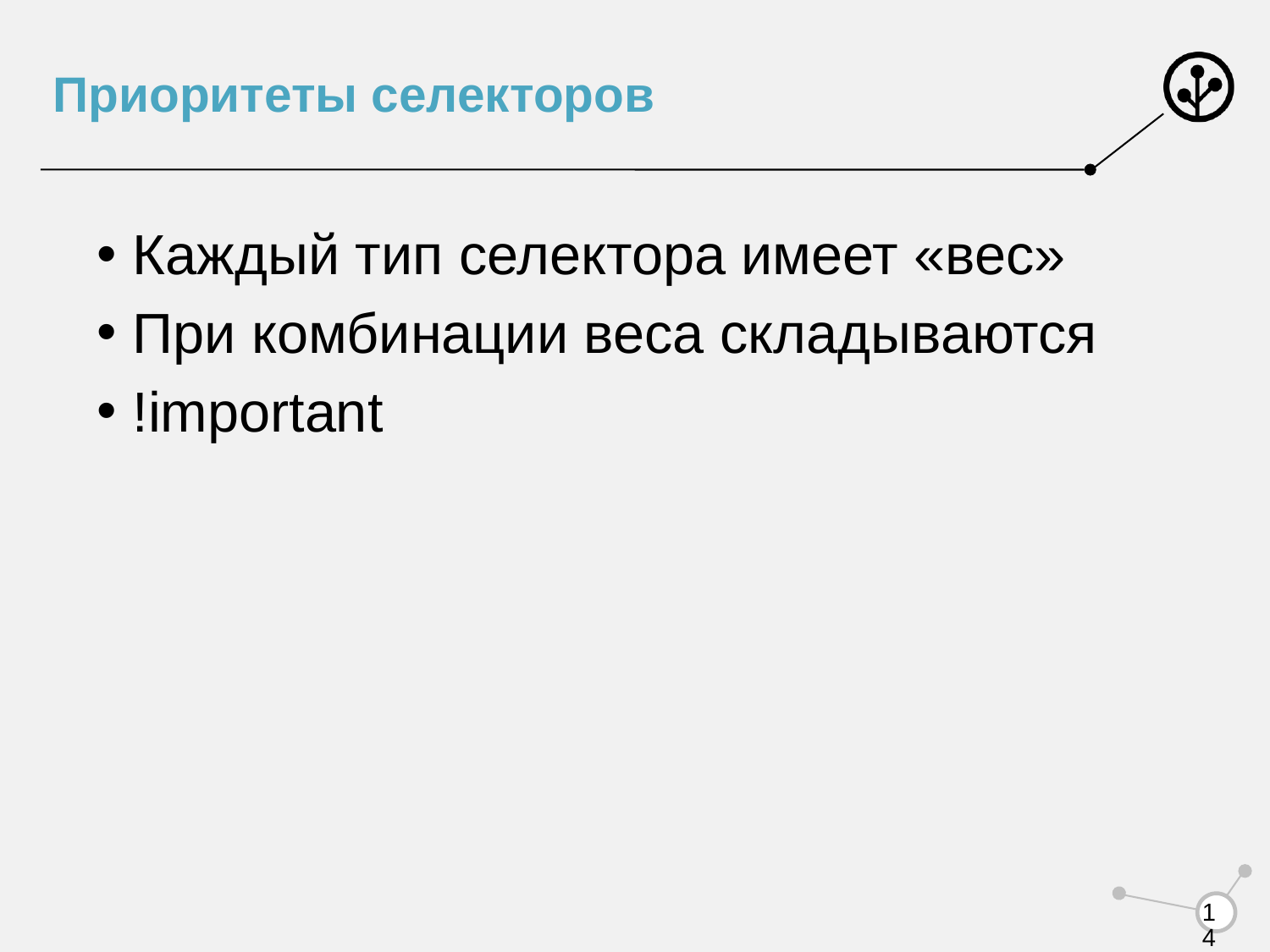

# Приоритеты селекторов
 Каждый тип селектора имеет «вес»
 При комбинации веса складываются
 !important
14